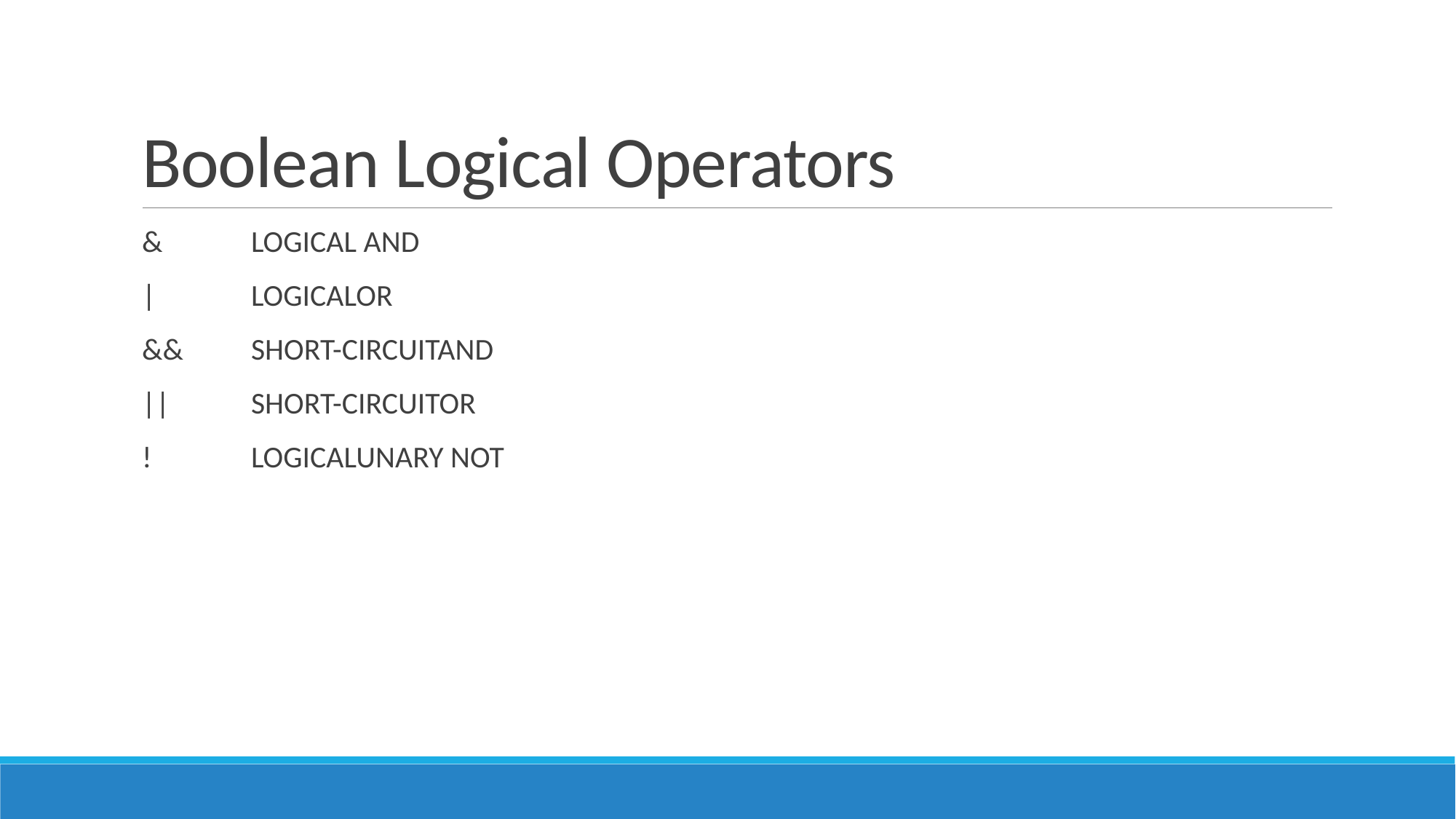

# Boolean Logical Operators
&	LOGICAL AND
|	LOGICALOR
&&	SHORT-CIRCUITAND
||	SHORT-CIRCUITOR
!	LOGICALUNARY NOT